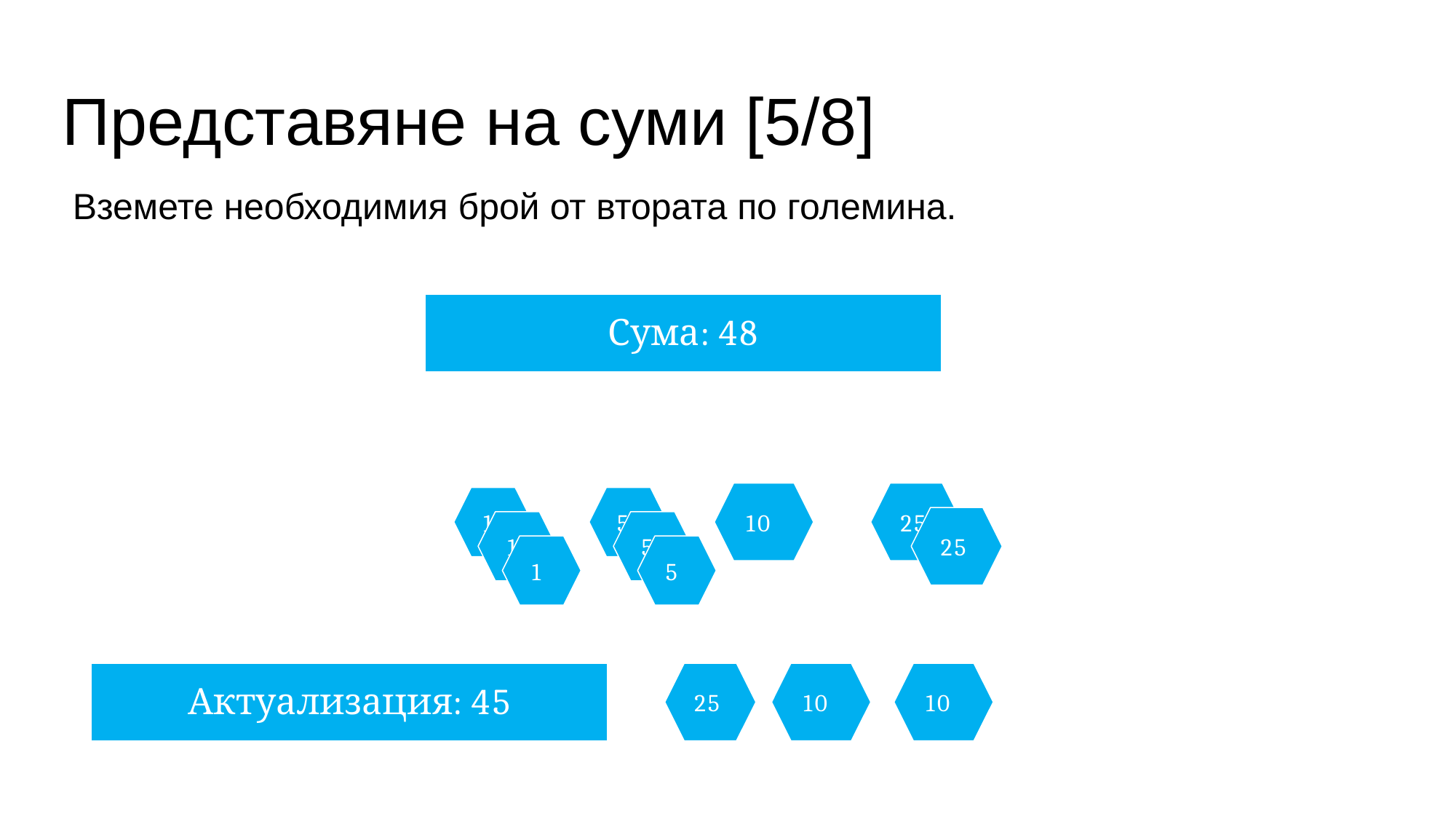

# Представяне на суми [5/8]
 Вземете необходимия брой от втората по големина.
Сума: 48
10
25
1
5
25
1
5
1
5
Актуализация: 45
25
10
10